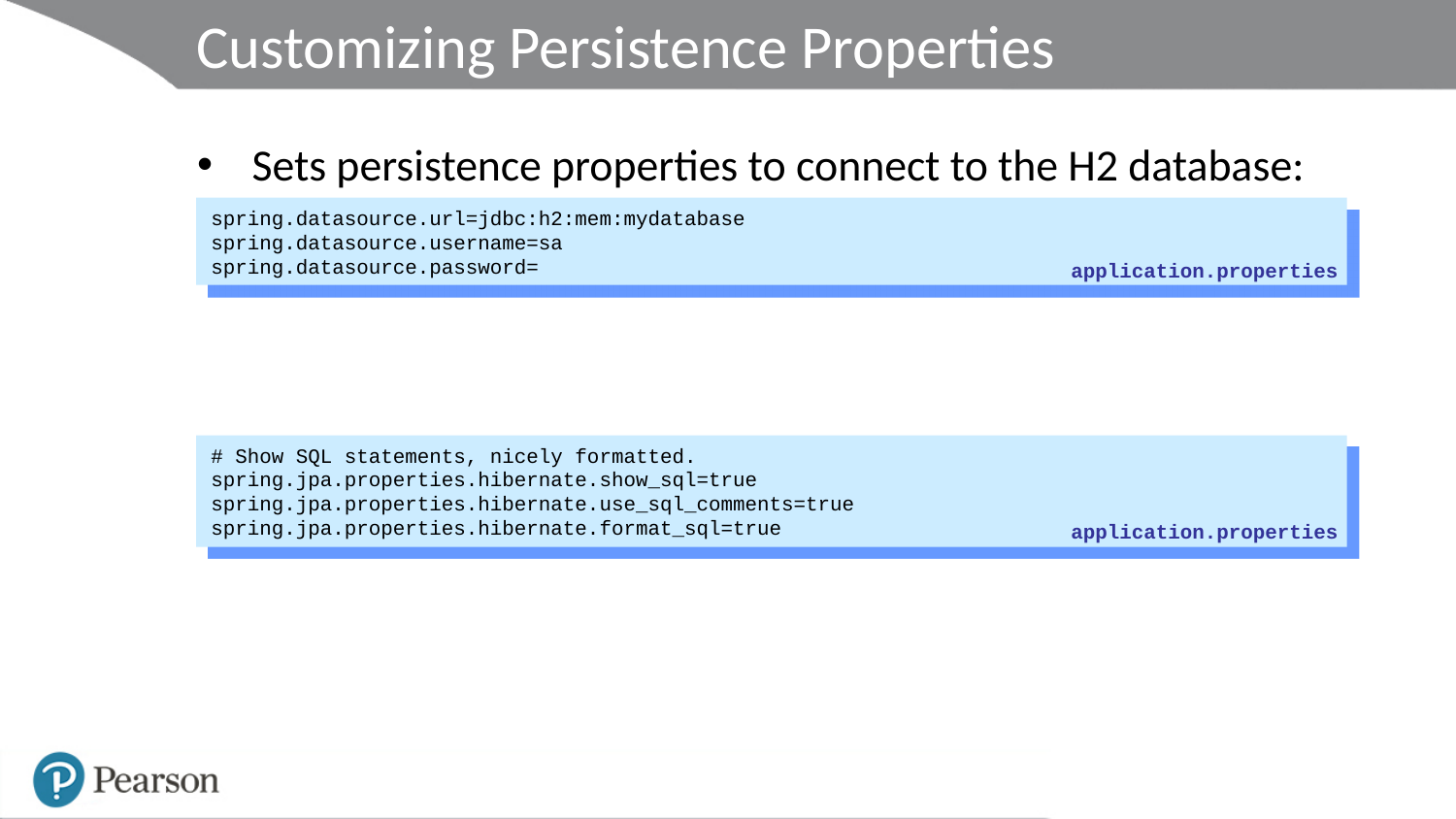

# Customizing Persistence Properties
Sets persistence properties to connect to the H2 database:

You can customize persistence properties if you need to:

spring.datasource.url=jdbc:h2:mem:mydatabase
spring.datasource.username=sa
spring.datasource.password=
application.properties
# Show SQL statements, nicely formatted.
spring.jpa.properties.hibernate.show_sql=true
spring.jpa.properties.hibernate.use_sql_comments=true
spring.jpa.properties.hibernate.format_sql=true
application.properties